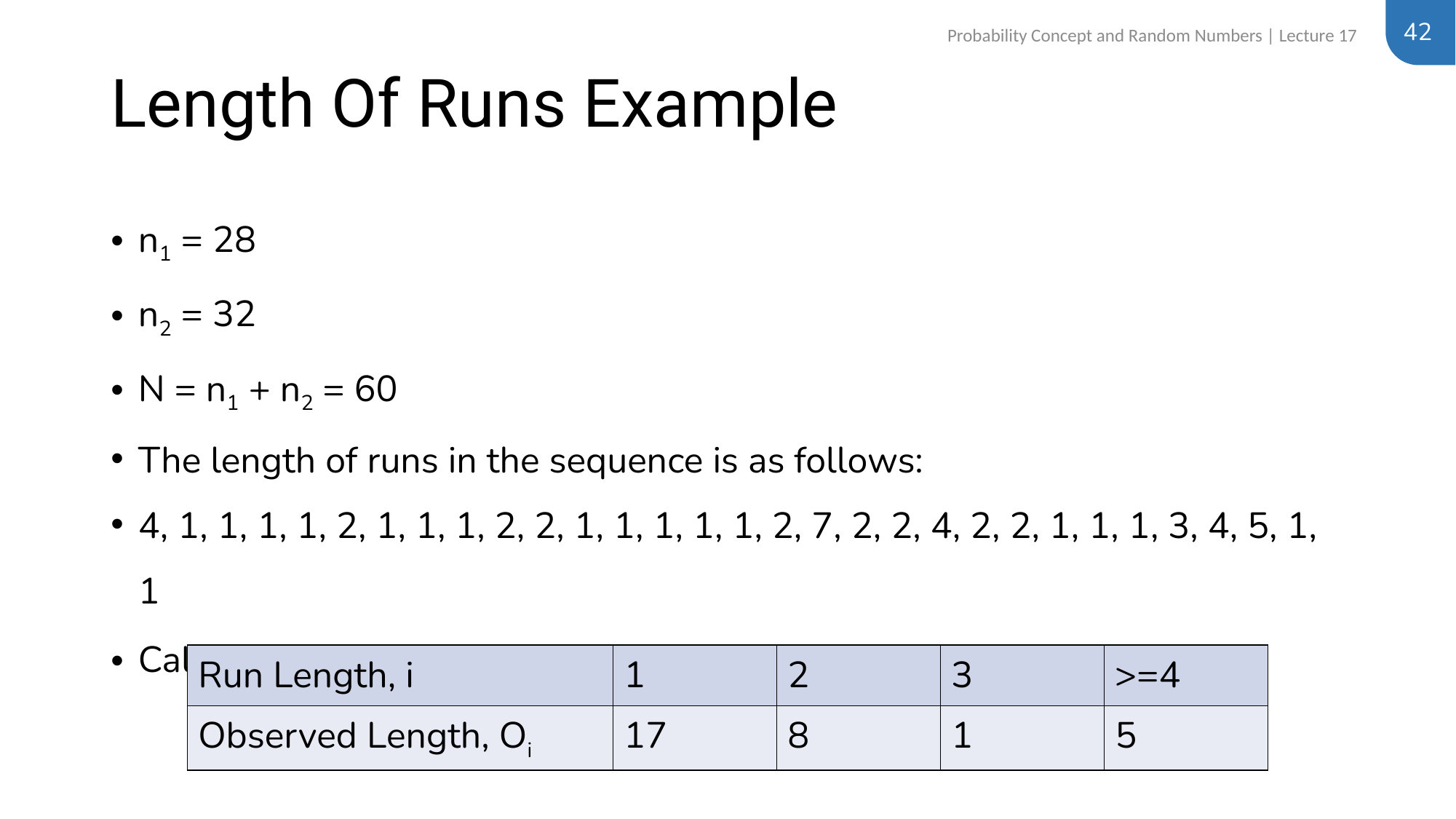

42
Probability Concept and Random Numbers | Lecture 17
# Length Of Runs Example
n1 = 28
n2 = 32
N = n1 + n2 = 60
The length of runs in the sequence is as follows:
4, 1, 1, 1, 1, 2, 1, 1, 1, 2, 2, 1, 1, 1, 1, 1, 2, 7, 2, 2, 4, 2, 2, 1, 1, 1, 3, 4, 5, 1, 1
Calculate Oi
| Run Length, i | 1 | 2 | 3 | >=4 |
| --- | --- | --- | --- | --- |
| Observed Length, Oi | 17 | 8 | 1 | 5 |